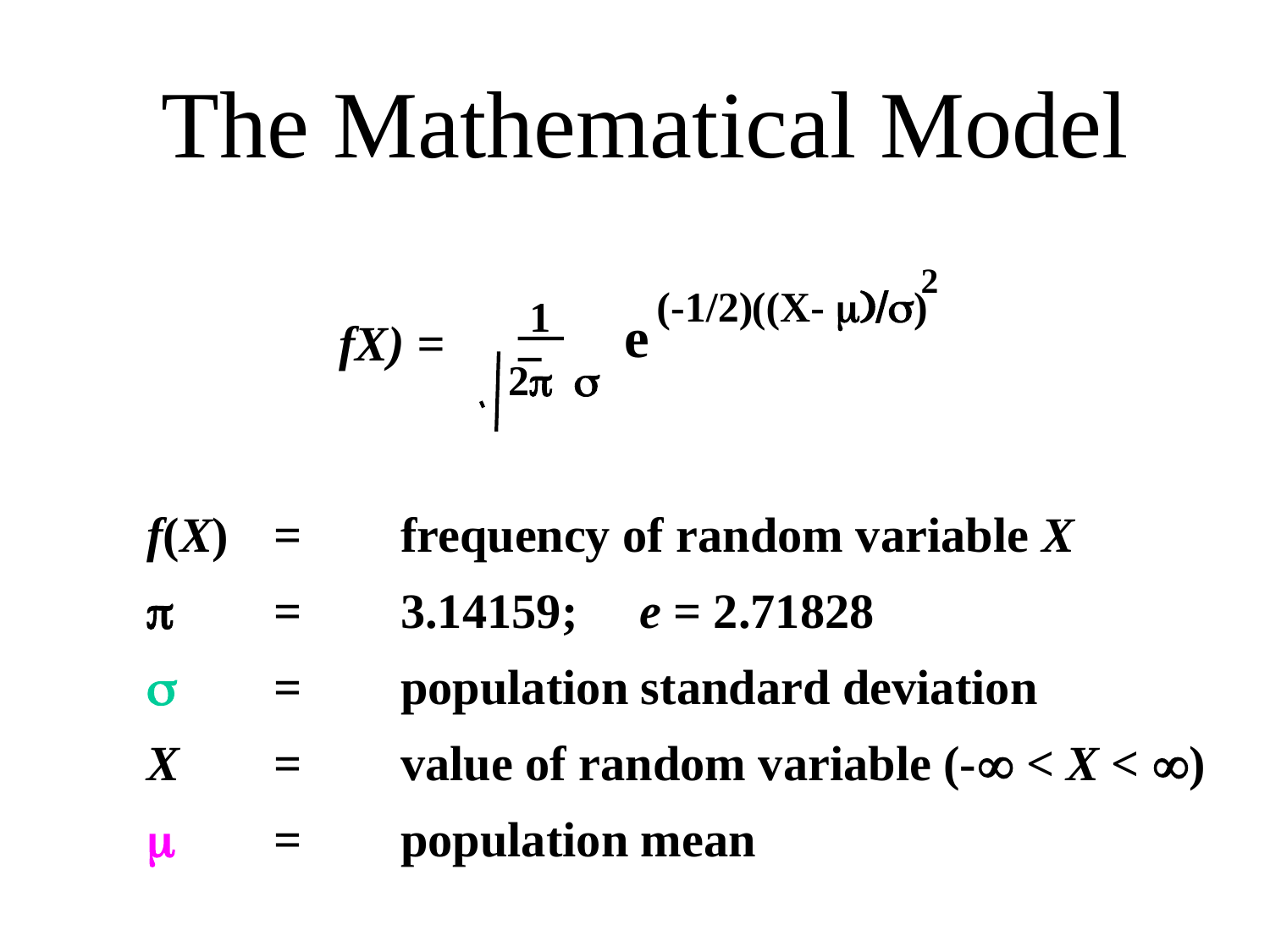

The Mathematical Model

2
(-1/2)
((X- μ)/σ)
1
e
 fX) =

2π σ

f(X)	=	frequency of random variable X
π	=	3.14159;     e = 2.71828
σ	=	population standard deviation
X	=	value of random variable (-∞ < X < ∞)
μ	=	population mean